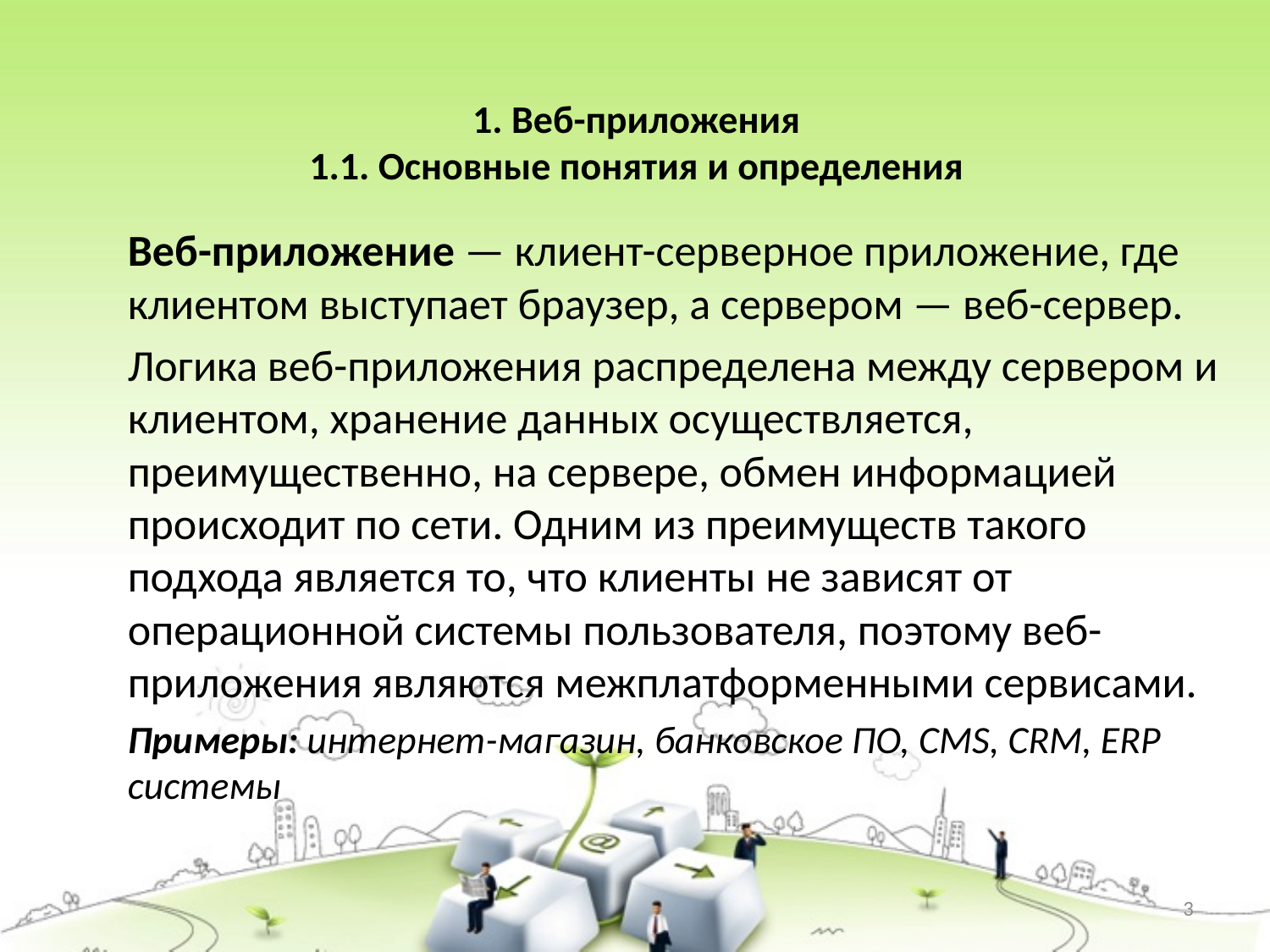

# 1. Веб-приложения 1.1. Основные понятия и определения
Веб-приложение — клиент-серверное приложение, где клиентом выступает браузер, а сервером — веб-сервер.
Логика веб-приложения распределена между сервером и клиентом, хранение данных осуществляется, преимущественно, на сервере, обмен информацией происходит по сети. Одним из преимуществ такого подхода является то, что клиенты не зависят от операционной системы пользователя, поэтому веб-приложения являются межплатформенными сервисами.
Примеры: интернет-магазин, банковское ПО, CMS, CRM, ERP системы

3